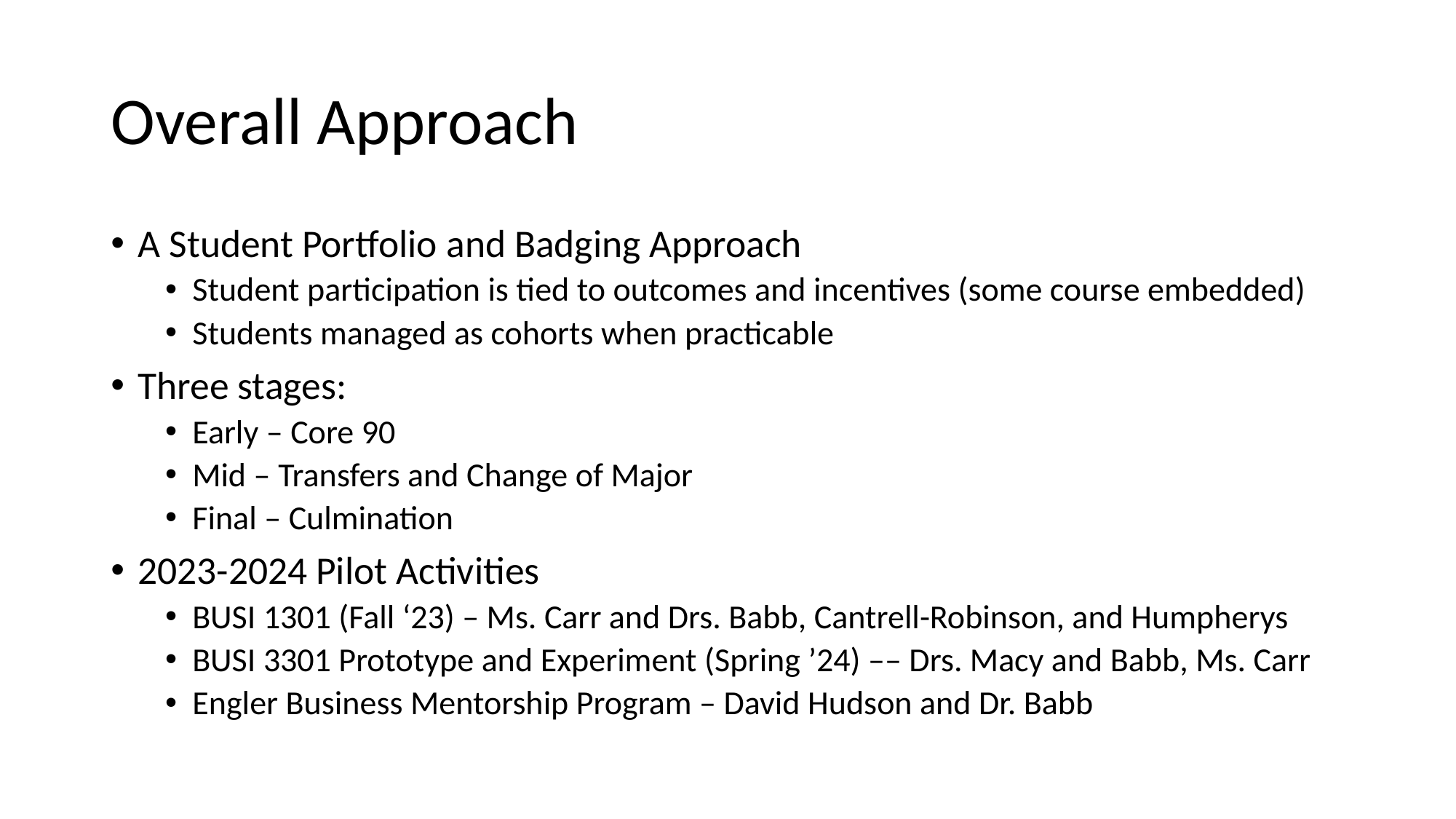

# Overall Approach
A Student Portfolio and Badging Approach
Student participation is tied to outcomes and incentives (some course embedded)
Students managed as cohorts when practicable
Three stages:
Early – Core 90
Mid – Transfers and Change of Major
Final – Culmination
2023-2024 Pilot Activities
BUSI 1301 (Fall ‘23) – Ms. Carr and Drs. Babb, Cantrell-Robinson, and Humpherys
BUSI 3301 Prototype and Experiment (Spring ’24) –– Drs. Macy and Babb, Ms. Carr
Engler Business Mentorship Program – David Hudson and Dr. Babb